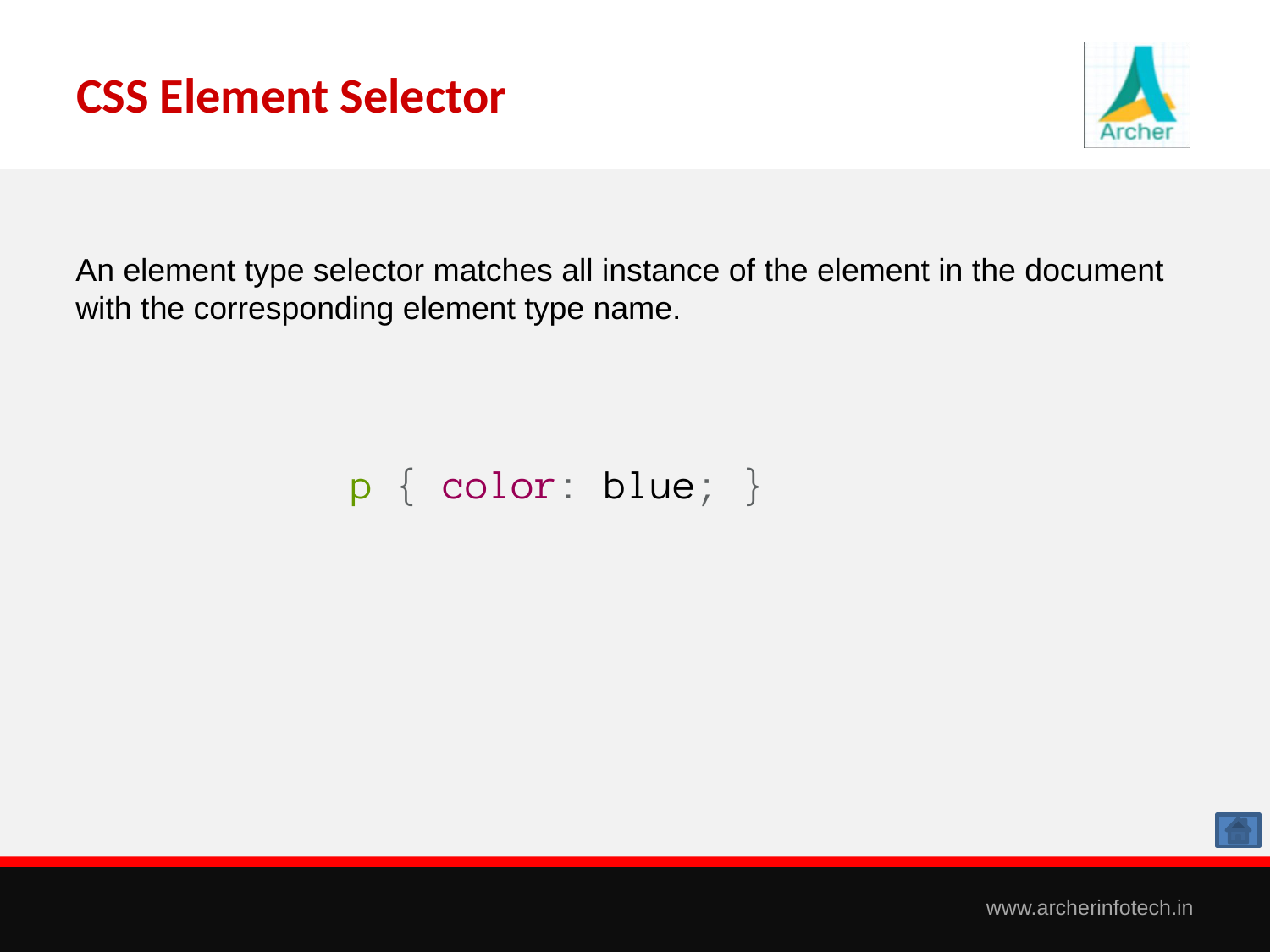

# CSS Element Selector
An element type selector matches all instance of the element in the document with the corresponding element type name.
p { color: blue; }